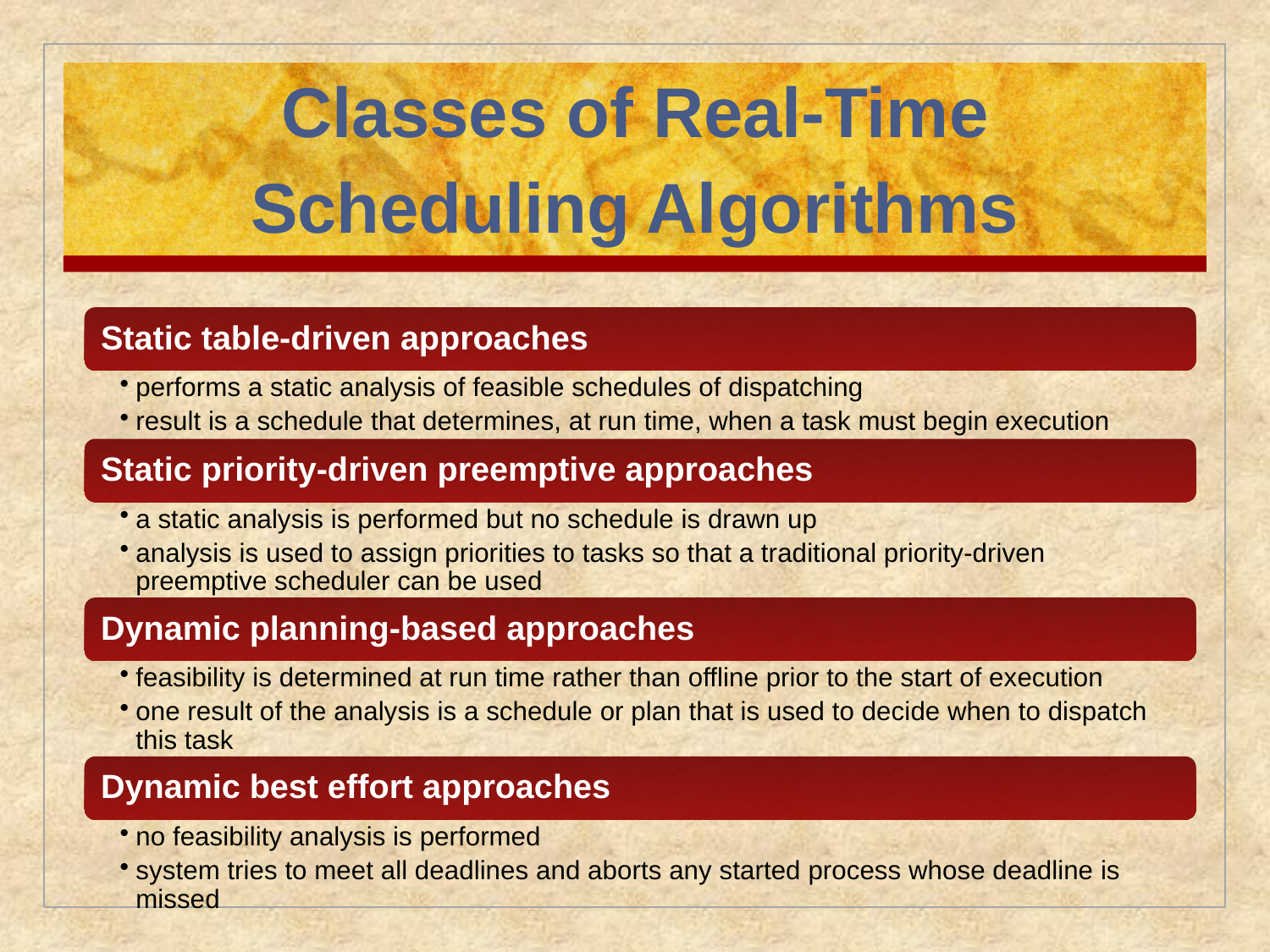

# Classes of Real-Time Scheduling Algorithms
Static table-driven approaches
performs a static analysis of feasible schedules of dispatching
result is a schedule that determines, at run time, when a task must begin execution
Static priority-driven preemptive approaches
a static analysis is performed but no schedule is drawn up
analysis is used to assign priorities to tasks so that a traditional priority-driven preemptive scheduler can be used
Dynamic planning-based approaches
feasibility is determined at run time rather than offline prior to the start of execution
one result of the analysis is a schedule or plan that is used to decide when to dispatch this task
Dynamic best effort approaches
no feasibility analysis is performed
system tries to meet all deadlines and aborts any started process whose deadline is missed